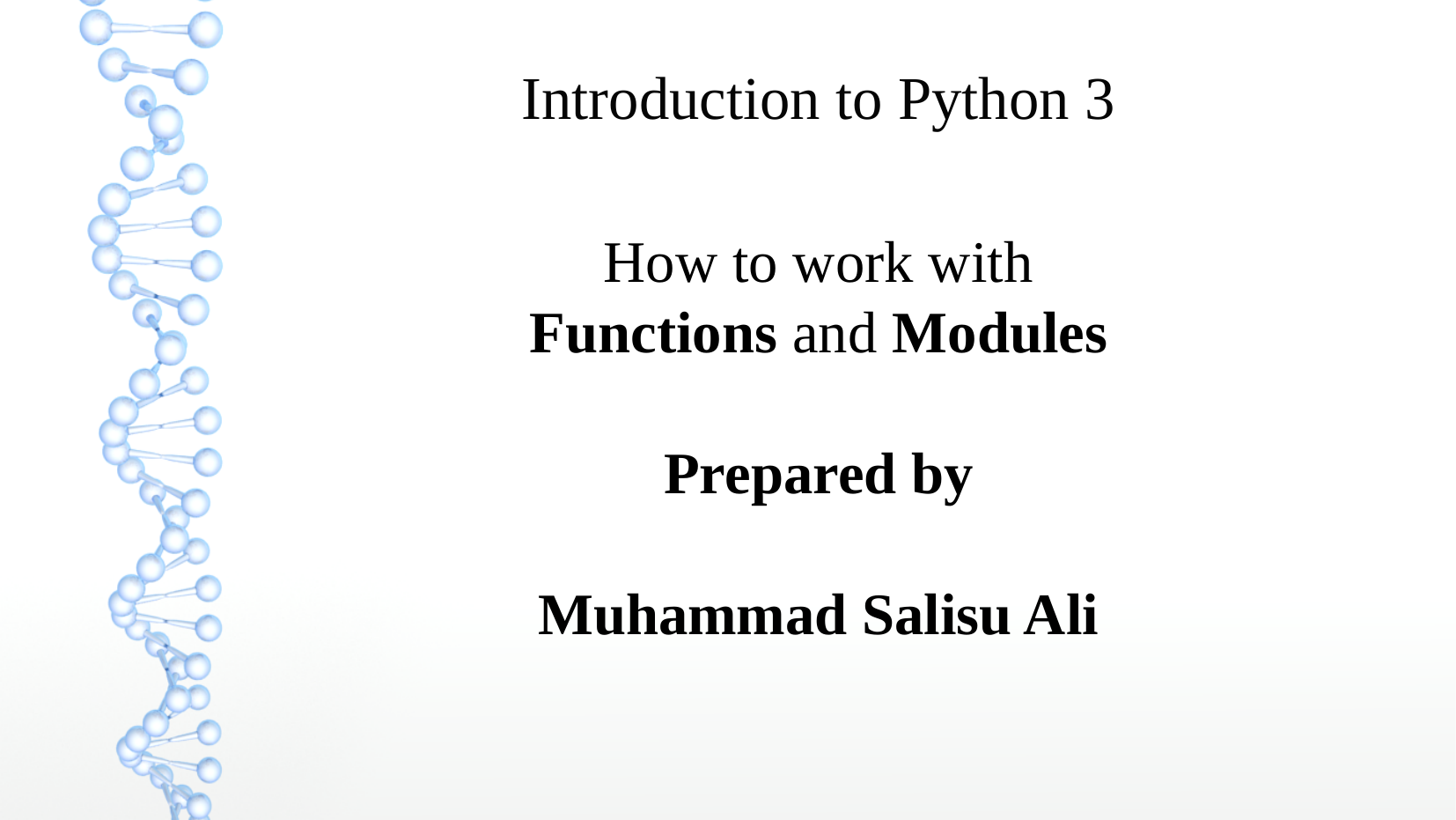

Introduction to Python 3
How to work with
Functions and Modules

Prepared by

Muhammad Salisu Ali